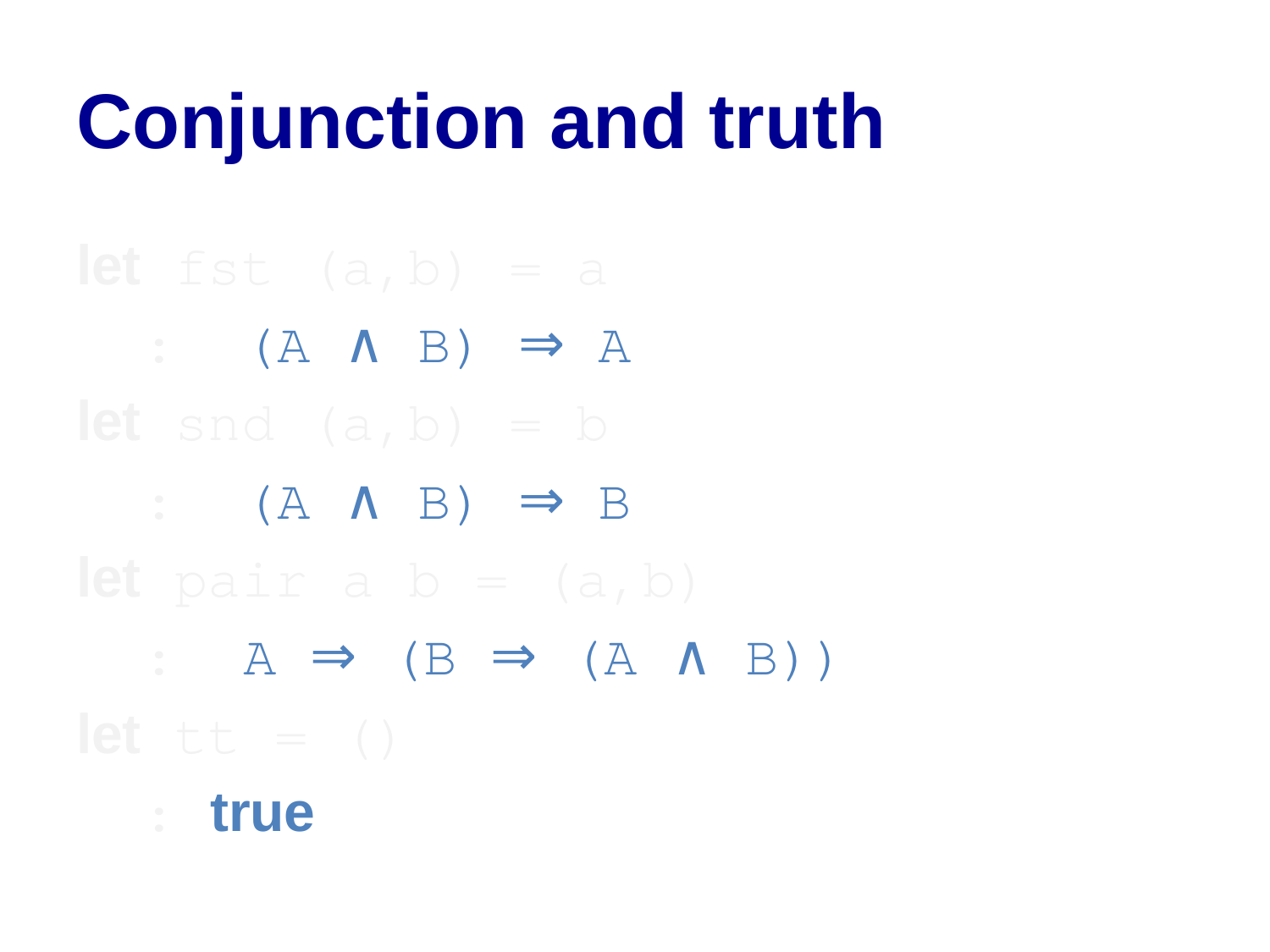

# Conjunction and truth
let fst (a,b) = a
  :  (A ∧ B) ⇒ A
let snd (a,b) = b
  :  (A ∧ B) ⇒ B
let pair a b = (a,b)
  :  A ⇒ (B ⇒ (A ∧ B))
let tt = ()
  : true